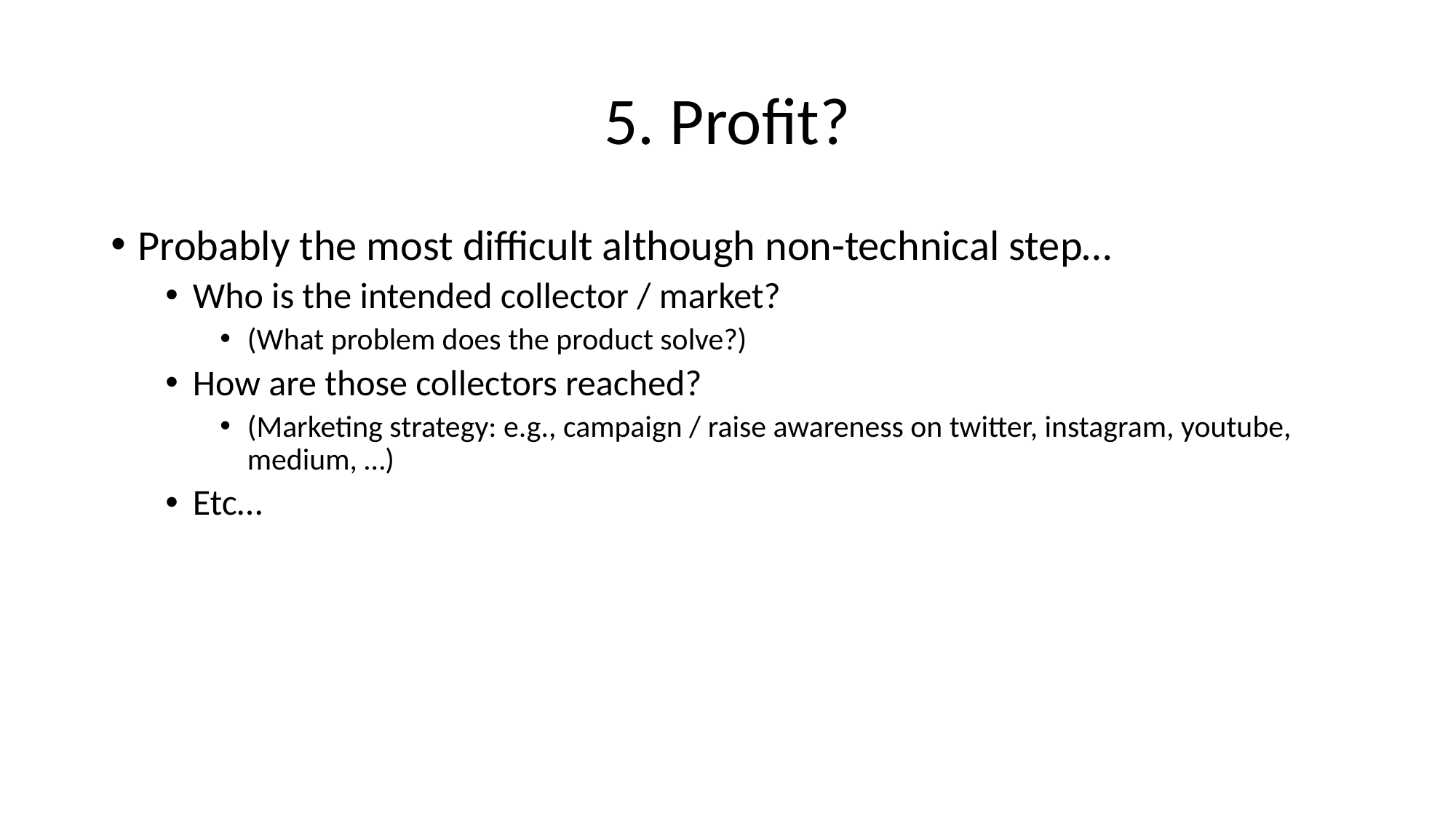

# 5. Profit?
Probably the most difficult although non-technical step…
Who is the intended collector / market?
(What problem does the product solve?)
How are those collectors reached?
(Marketing strategy: e.g., campaign / raise awareness on twitter, instagram, youtube, medium, …)
Etc…